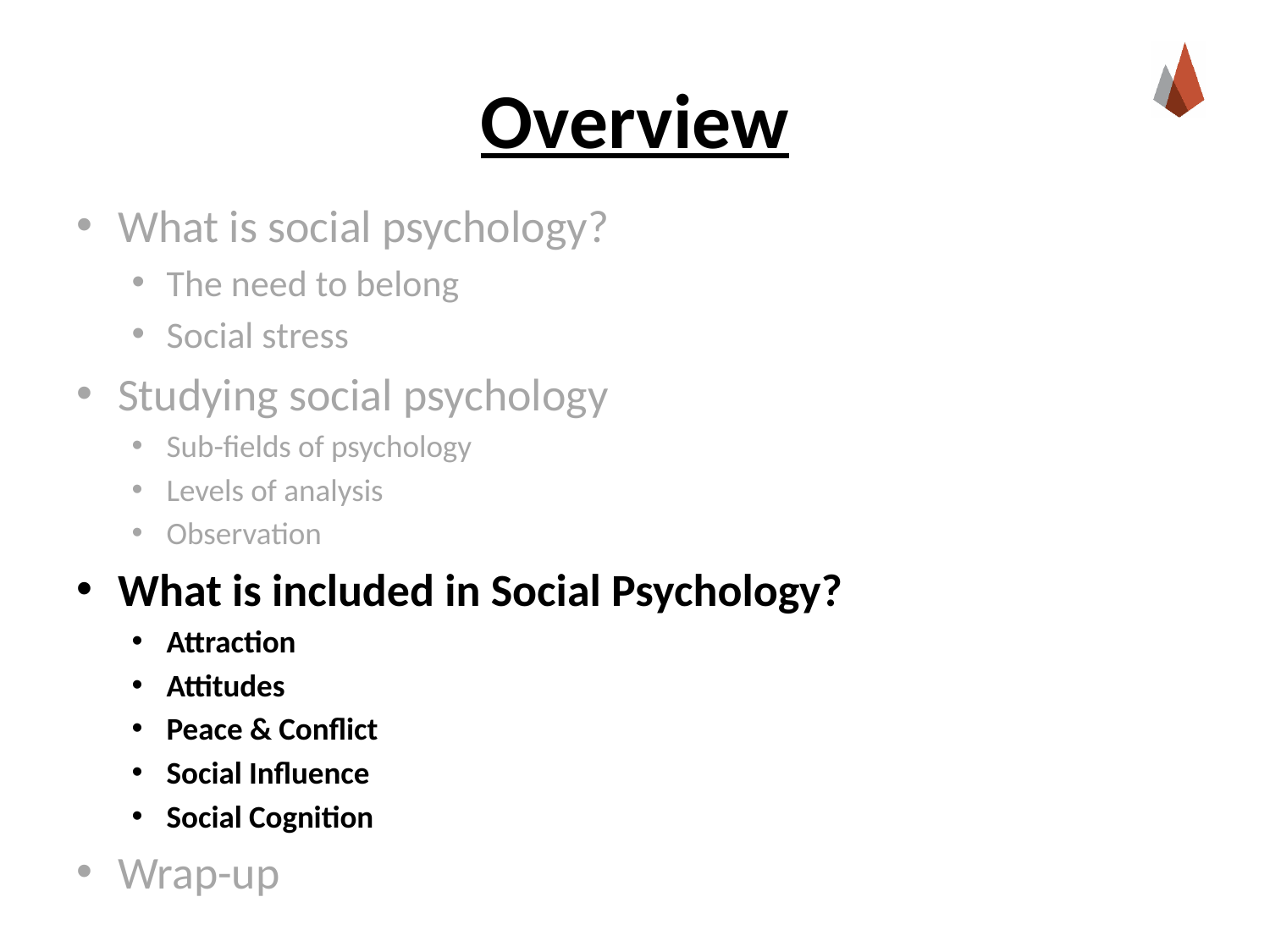

# Overview
What is social psychology?
The need to belong
Social stress
Studying social psychology
Sub-fields of psychology
Levels of analysis
Observation
What is included in Social Psychology?
Attraction
Attitudes
Peace & Conflict
Social Influence
Social Cognition
Wrap-up